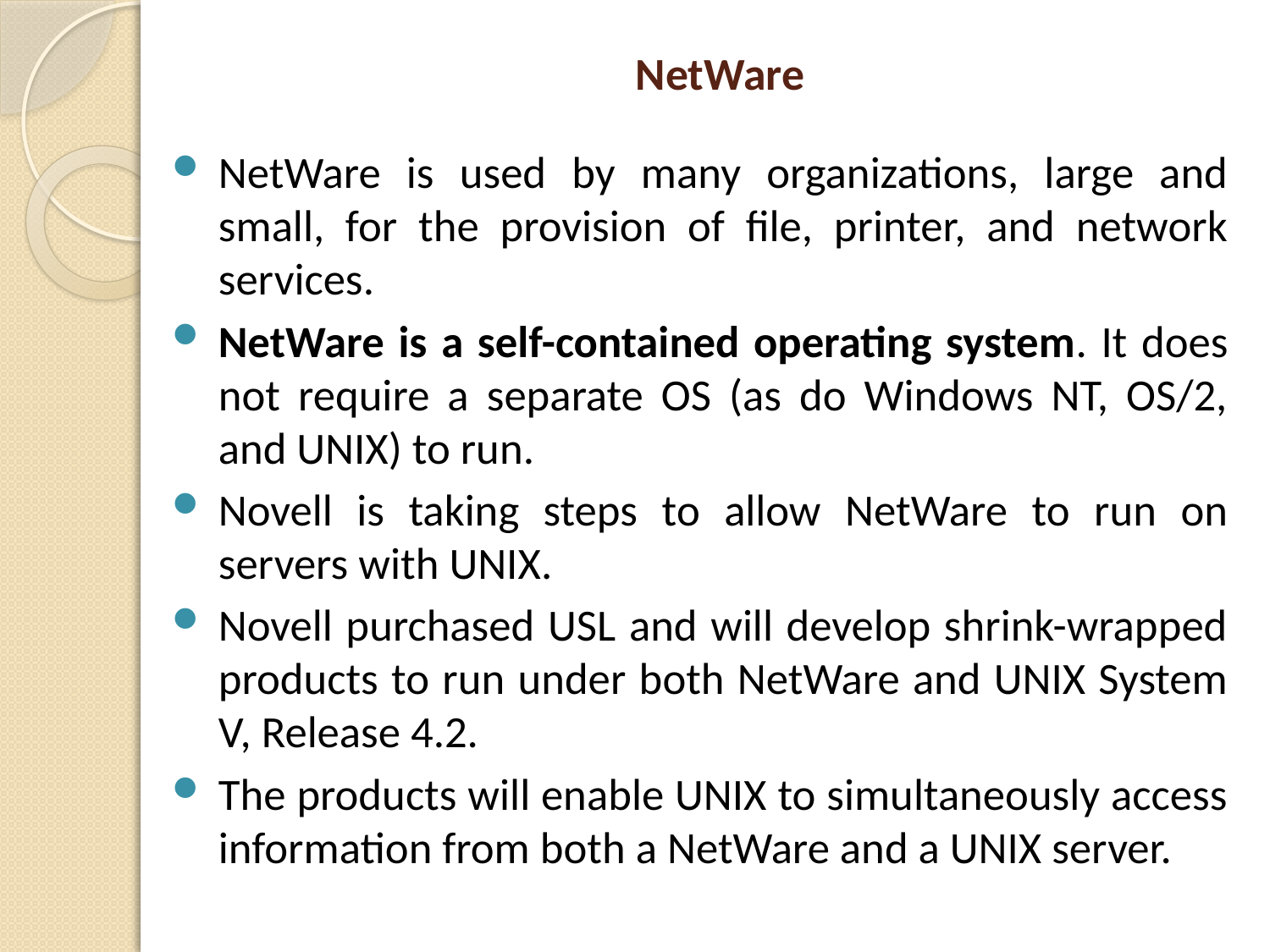

# NetWare
NetWare is used by many organizations, large and small, for the provision of file, printer, and network services.
NetWare is a self-contained operating system. It does not require a separate OS (as do Windows NT, OS/2, and UNIX) to run.
Novell is taking steps to allow NetWare to run on servers with UNIX.
Novell purchased USL and will develop shrink-wrapped products to run under both NetWare and UNIX System V, Release 4.2.
The products will enable UNIX to simultaneously access information from both a NetWare and a UNIX server.